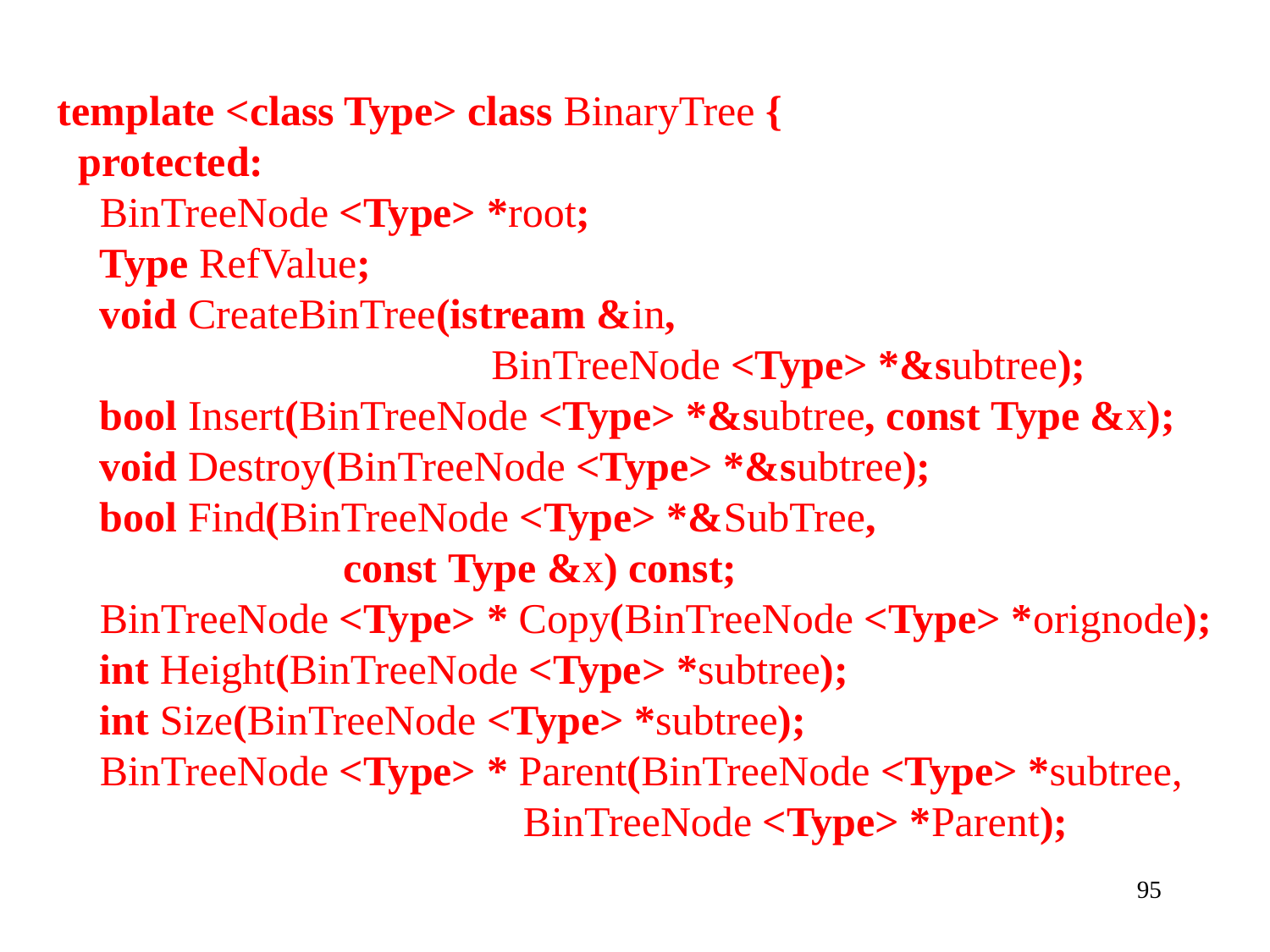

template <class Type> class BinaryTree {
  protected:
    BinTreeNode <Type> *root;
    Type RefValue;
    void CreateBinTree(istream &in,
                                         BinTreeNode <Type> *&subtree);
    bool Insert(BinTreeNode <Type> *&subtree, const Type &x);
    void Destroy(BinTreeNode <Type> *&subtree);
    bool Find(BinTreeNode <Type> *&SubTree,
                           const Type &x) const;
    BinTreeNode <Type> * Copy(BinTreeNode <Type> *orignode);
    int Height(BinTreeNode <Type> *subtree);
    int Size(BinTreeNode <Type> *subtree);
    BinTreeNode <Type> * Parent(BinTreeNode <Type> *subtree,
                                            BinTreeNode <Type> *Parent);

95